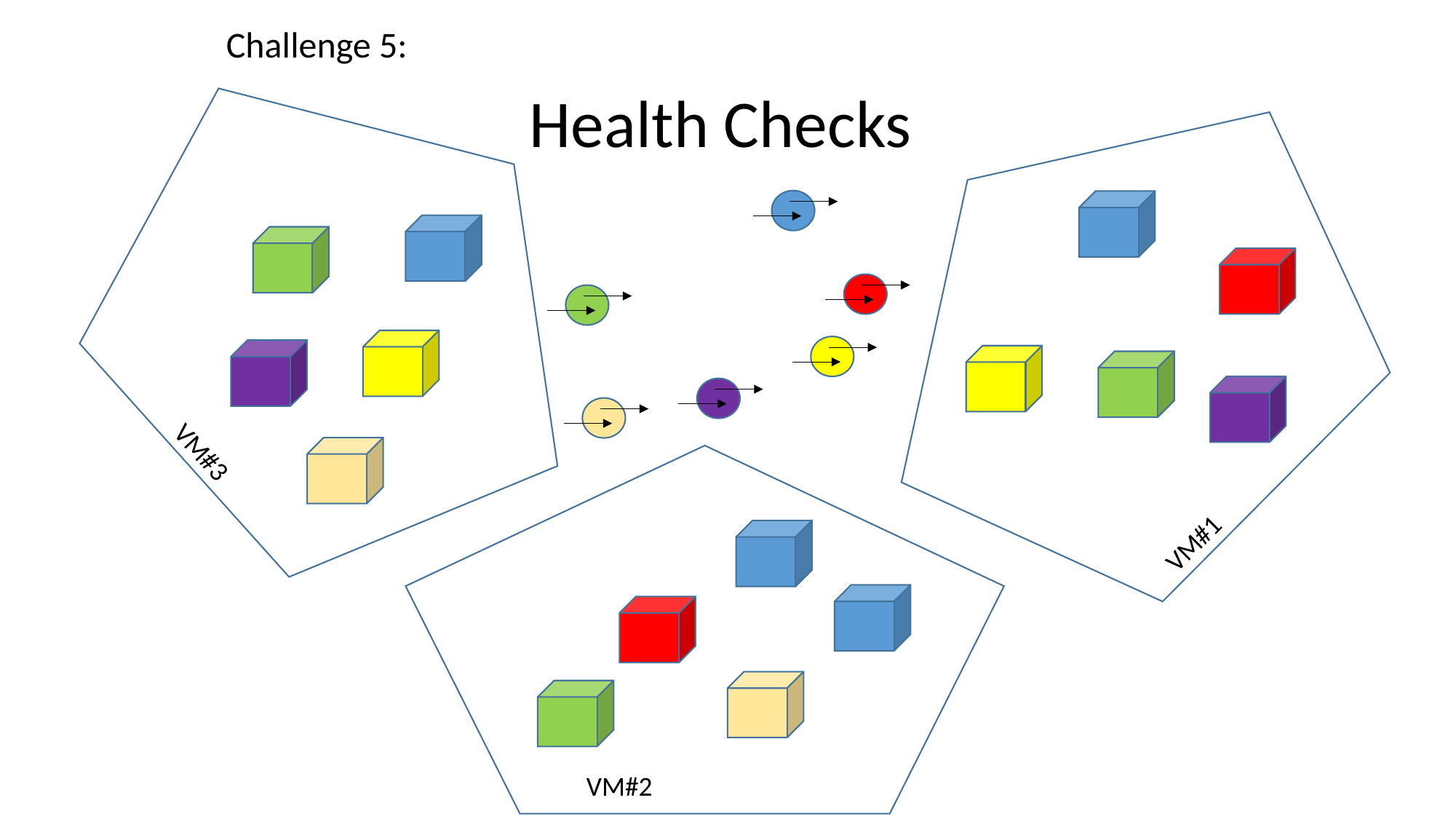

Challenge 5:
Health Checks

VM#3
VM#1

VM#2